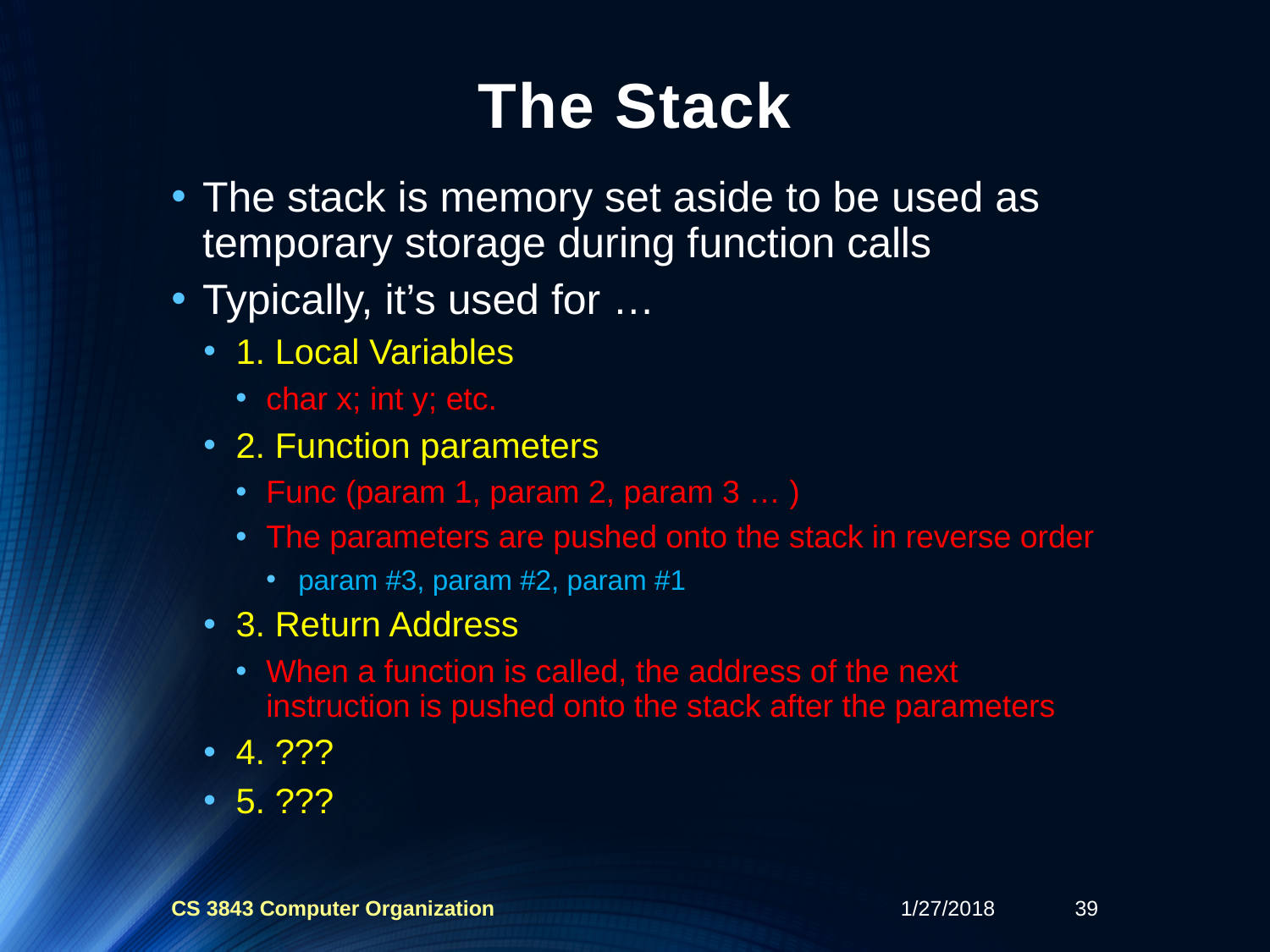

# The Stack
The stack is memory set aside to be used as temporary storage during function calls
Typically, it’s used for …
1. Local Variables
char x; int y; etc.
2. Function parameters
Func (param 1, param 2, param 3 … )
The parameters are pushed onto the stack in reverse order
 param #3, param #2, param #1
3. Return Address
When a function is called, the address of the next instruction is pushed onto the stack after the parameters
4. ???
5. ???
CS 3843 Computer Organization
1/27/2018
39